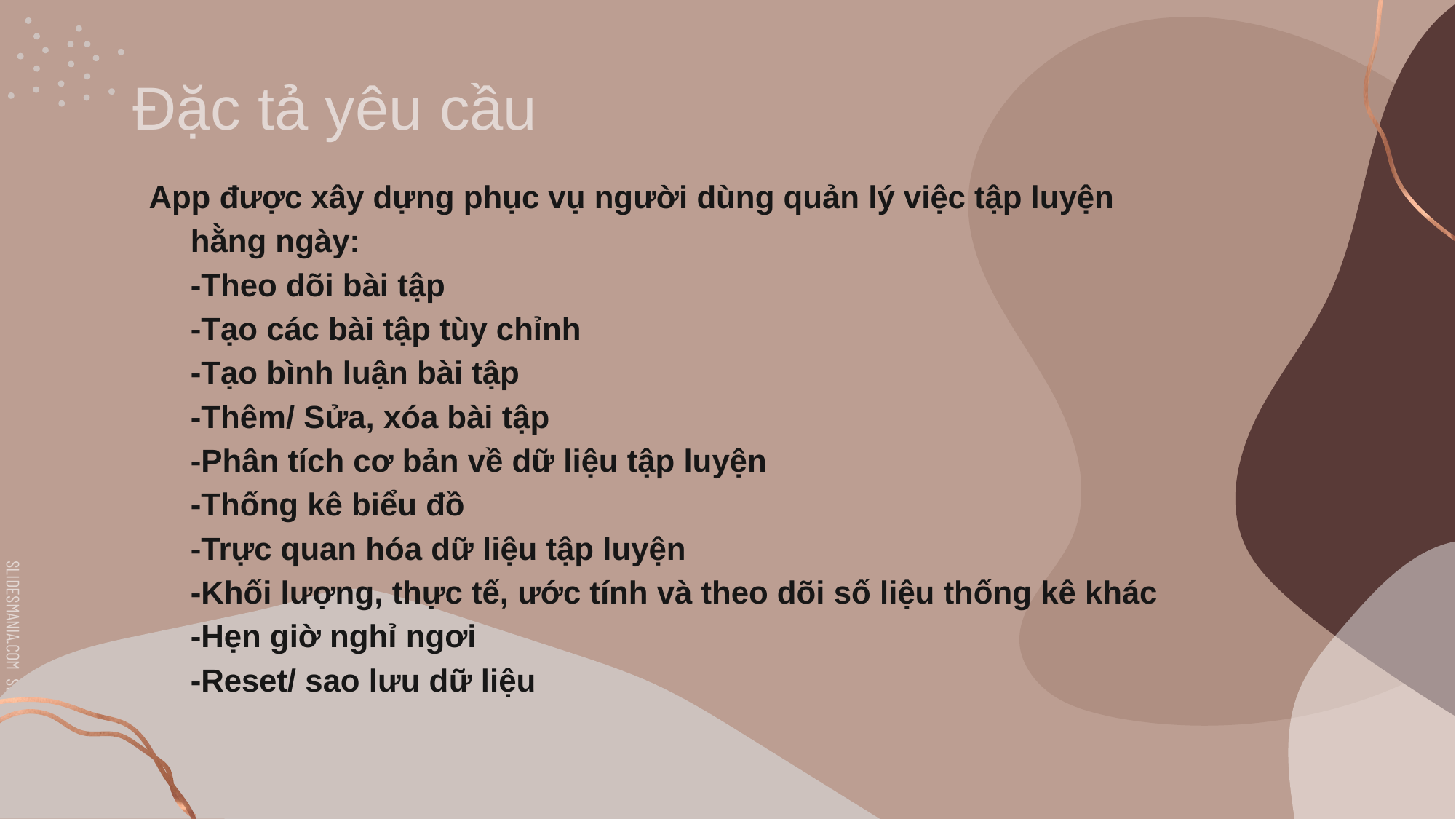

# Đặc tả yêu cầu
App được xây dựng phục vụ người dùng quản lý việc tập luyện hằng ngày:
	-Theo dõi bài tập
	-Tạo các bài tập tùy chỉnh
	-Tạo bình luận bài tập
	-Thêm/ Sửa, xóa bài tập
	-Phân tích cơ bản về dữ liệu tập luyện
	-Thống kê biểu đồ
	-Trực quan hóa dữ liệu tập luyện
	-Khối lượng, thực tế, ước tính và theo dõi số liệu thống kê khác
	-Hẹn giờ nghỉ ngơi
	-Reset/ sao lưu dữ liệu